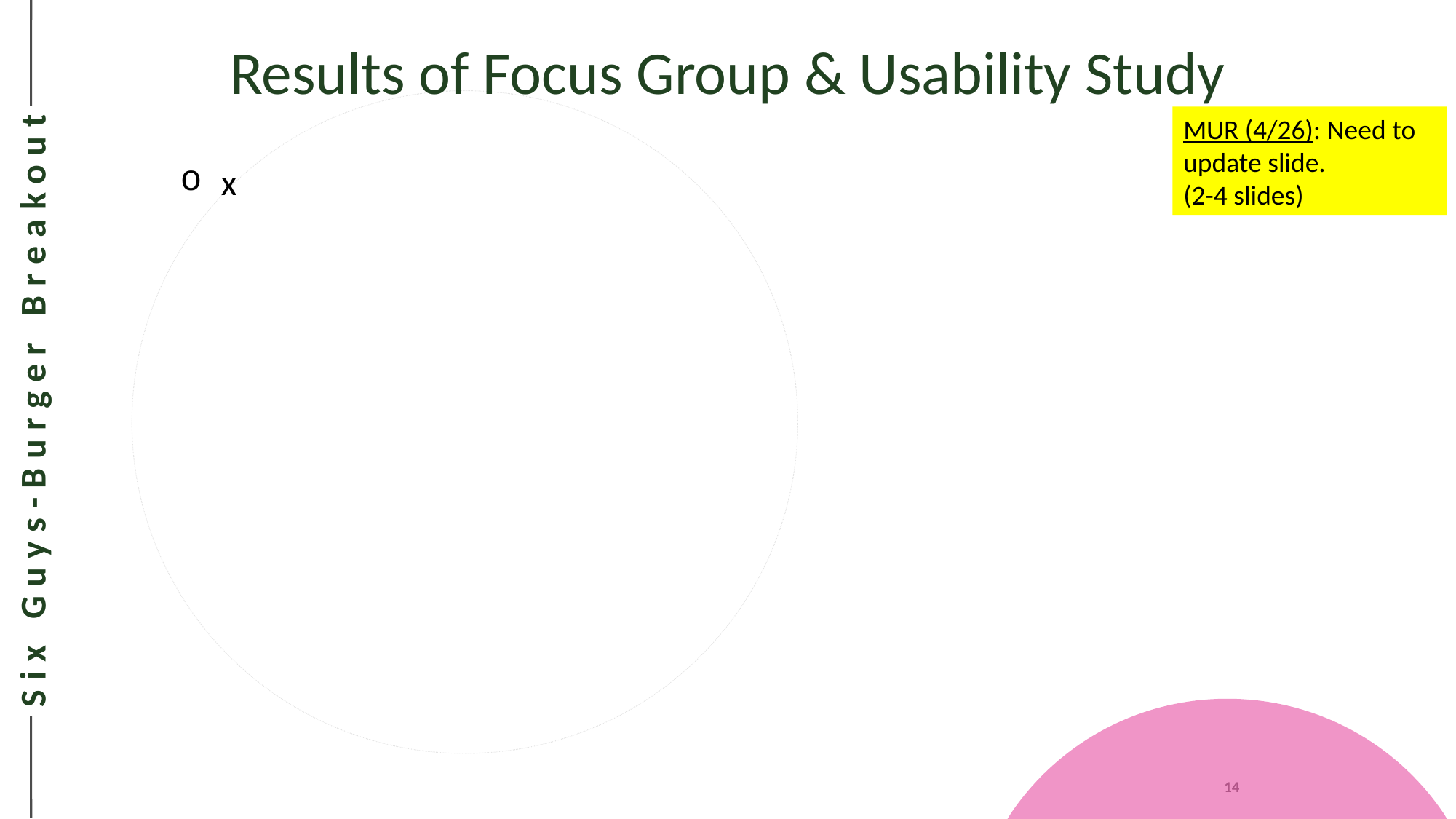

# Results of Focus Group & Usability Study
MUR (4/26): Need to update slide.
(2-4 slides)
x